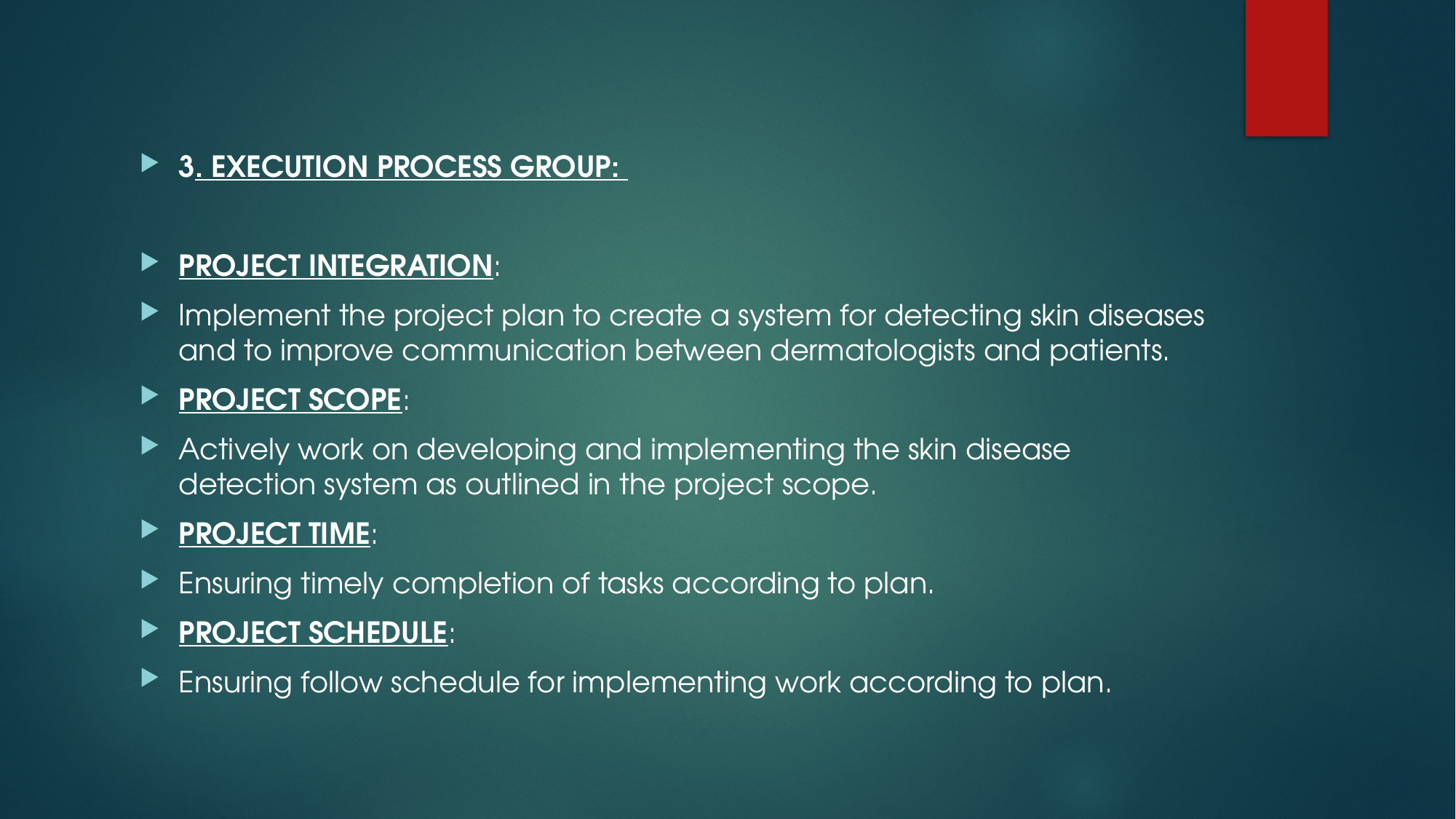

3. EXECUTION PROCESS GROUP:

PROJECT INTEGRATION:
Implement the project plan to create a system for detecting skin diseases and to improve communication between dermatologists and patients.
PROJECT SCOPE:
Actively work on developing and implementing the skin disease detection system as outlined in the project scope.
PROJECT TIME:
Ensuring timely completion of tasks according to plan.
PROJECT SCHEDULE:
Ensuring follow schedule for implementing work according to plan.